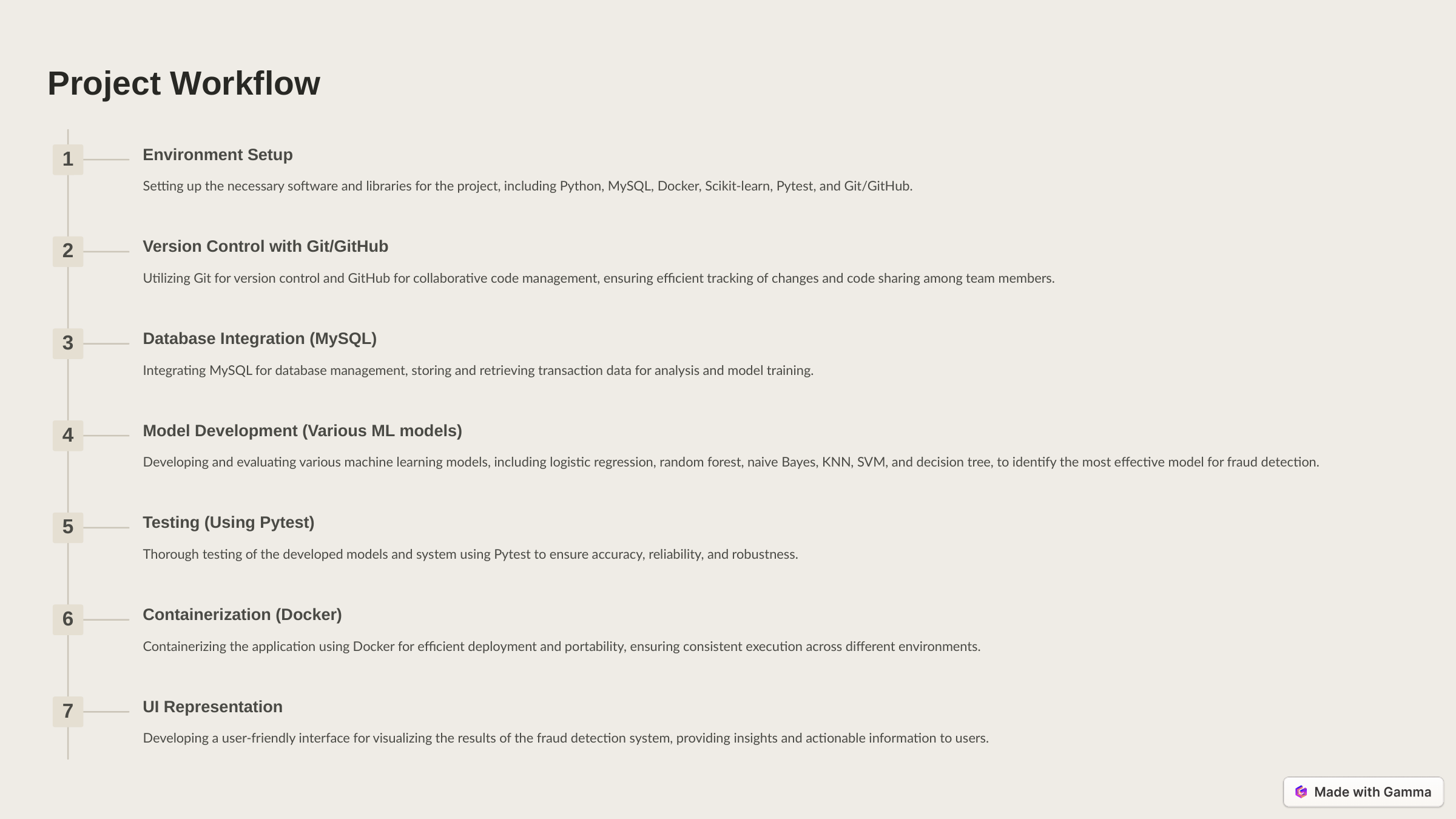

Project Workflow

Environment Setup

1

Setting up the necessary software and libraries for the project, including Python, MySQL, Docker, Scikit-learn, Pytest, and Git/GitHub.
Version Control with Git/GitHub

2

Utilizing Git for version control and GitHub for collaborative code management, ensuring efficient tracking of changes and code sharing among team members.
Database Integration (MySQL)

3

Integrating MySQL for database management, storing and retrieving transaction data for analysis and model training.
Model Development (Various ML models)

4

Developing and evaluating various machine learning models, including logistic regression, random forest, naive Bayes, KNN, SVM, and decision tree, to identify the most effective model for fraud detection.
Testing (Using Pytest)

5

Thorough testing of the developed models and system using Pytest to ensure accuracy, reliability, and robustness.
Containerization (Docker)

6

Containerizing the application using Docker for efficient deployment and portability, ensuring consistent execution across different environments.
UI Representation

7

Developing a user-friendly interface for visualizing the results of the fraud detection system, providing insights and actionable information to users.